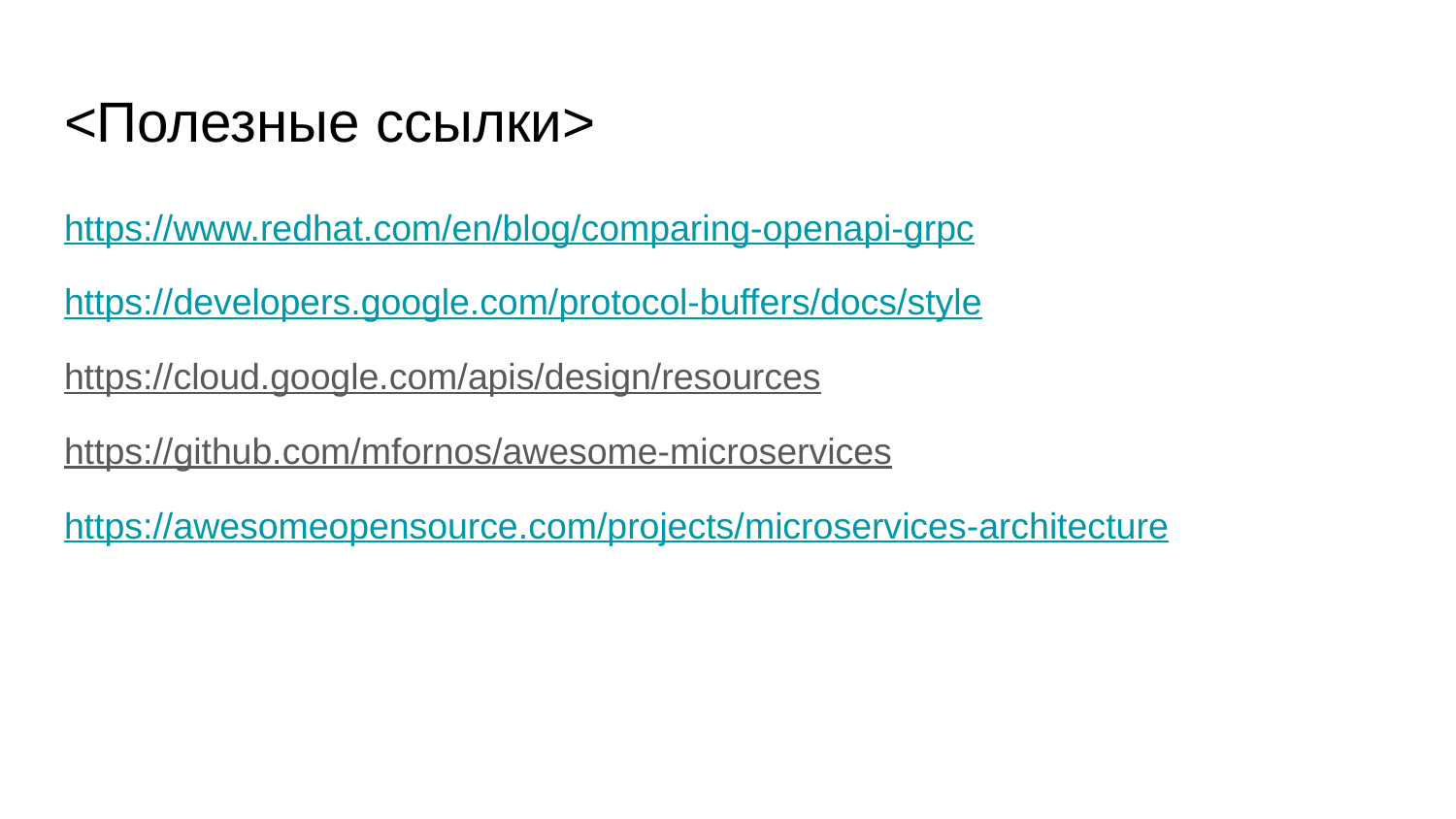

# <Полезные ссылки>
https://www.redhat.com/en/blog/comparing-openapi-grpc
https://developers.google.com/protocol-buffers/docs/style
https://cloud.google.com/apis/design/resources
https://github.com/mfornos/awesome-microservices
https://awesomeopensource.com/projects/microservices-architecture